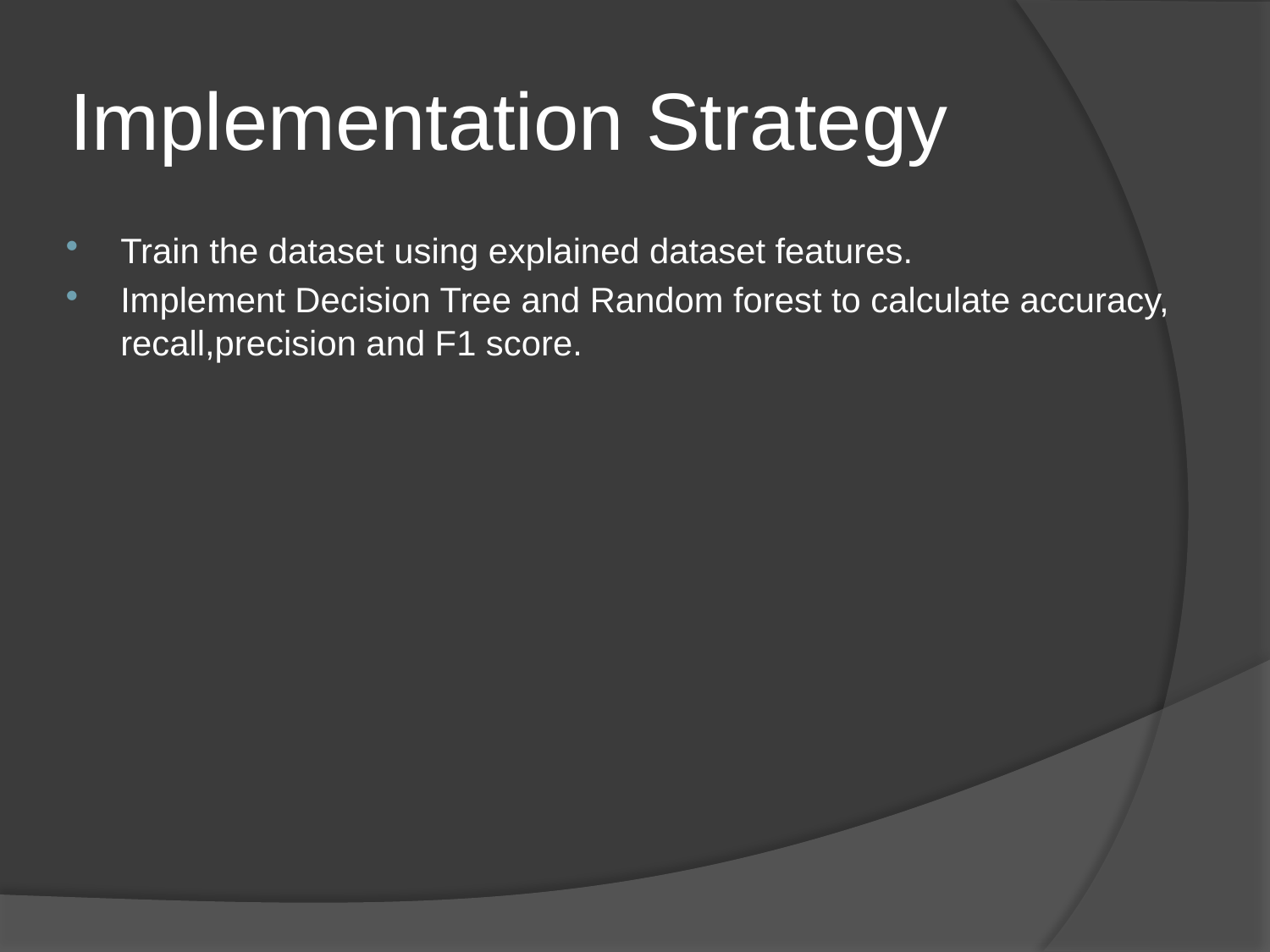

# Implementation Strategy
Train the dataset using explained dataset features.
Implement Decision Tree and Random forest to calculate accuracy, recall,precision and F1 score.